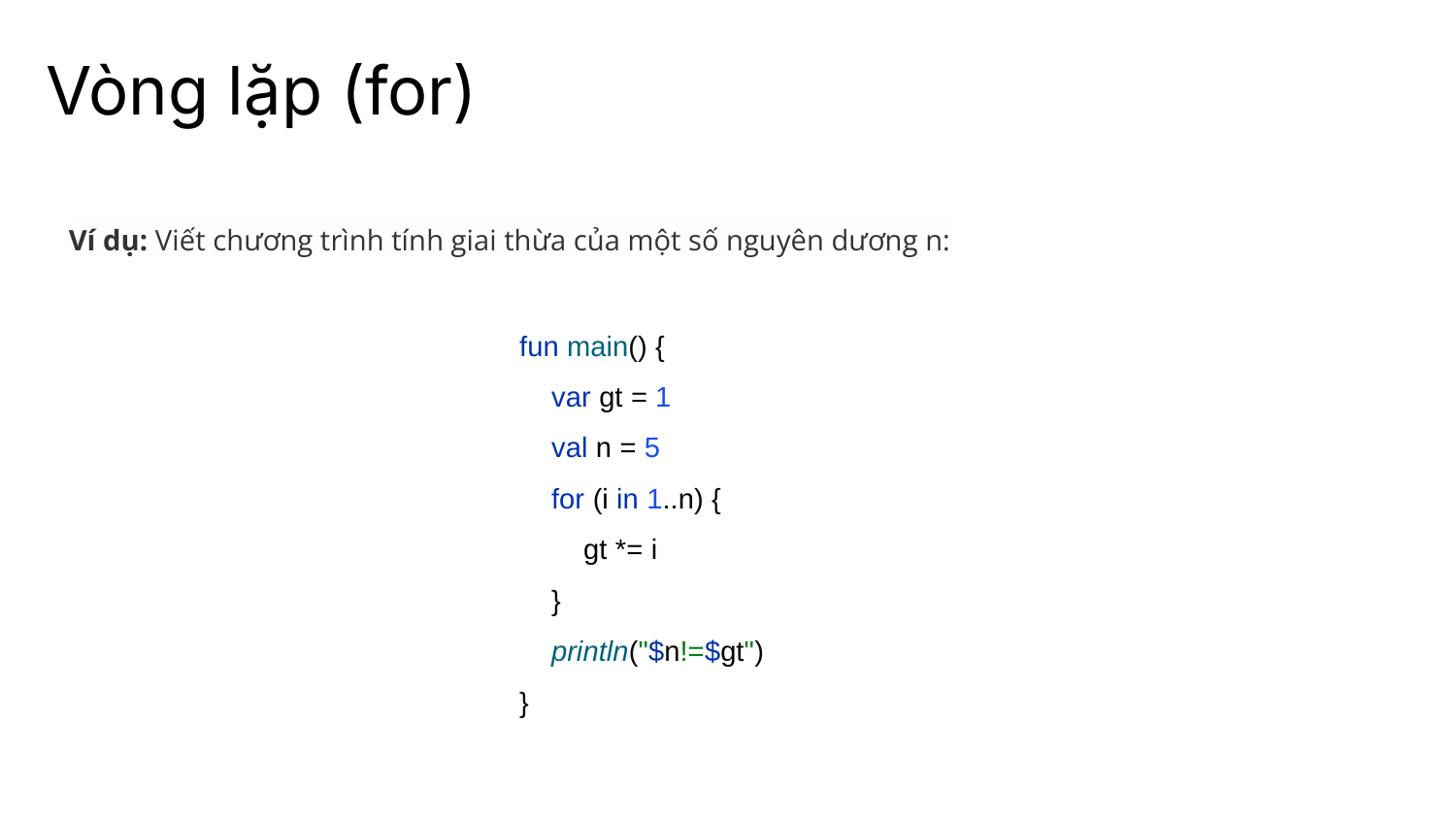

# Vòng lặp (for)
Ví dụ: Viết chương trình tính giai thừa của một số nguyên dương n:
fun main() {
    var gt = 1
    val n = 5
    for (i in 1..n) {
        gt *= i
    }
    println("$n!=$gt")
}